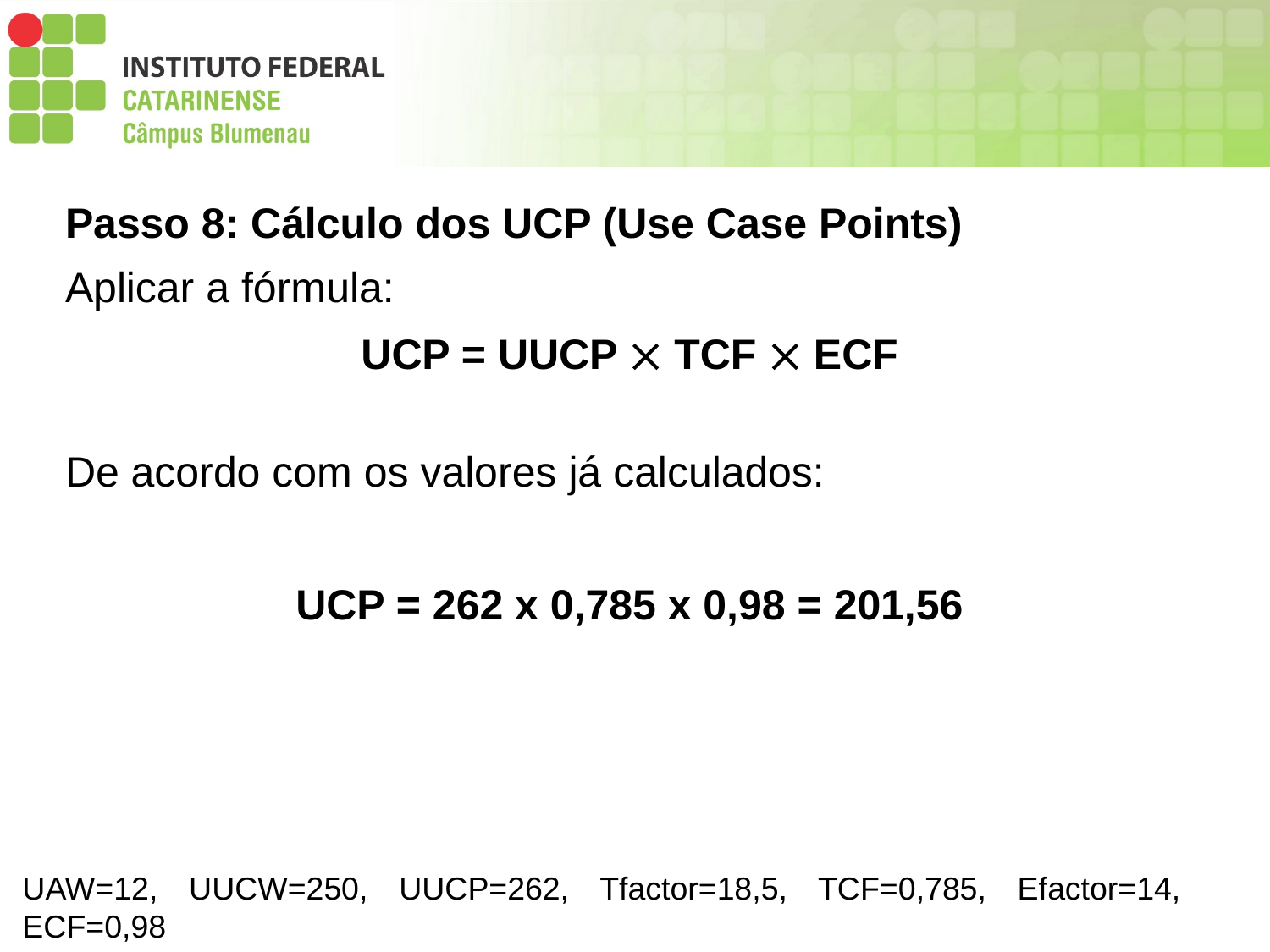

Passo 8: Cálculo dos UCP (Use Case Points)
Aplicar a fórmula:
UCP = UUCP × TCF × ECF

De acordo com os valores já calculados:

UCP = 262 x 0,785 x 0,98 = 201,56
UAW=12, UUCW=250, UUCP=262, Tfactor=18,5, TCF=0,785, Efactor=14, ECF=0,98